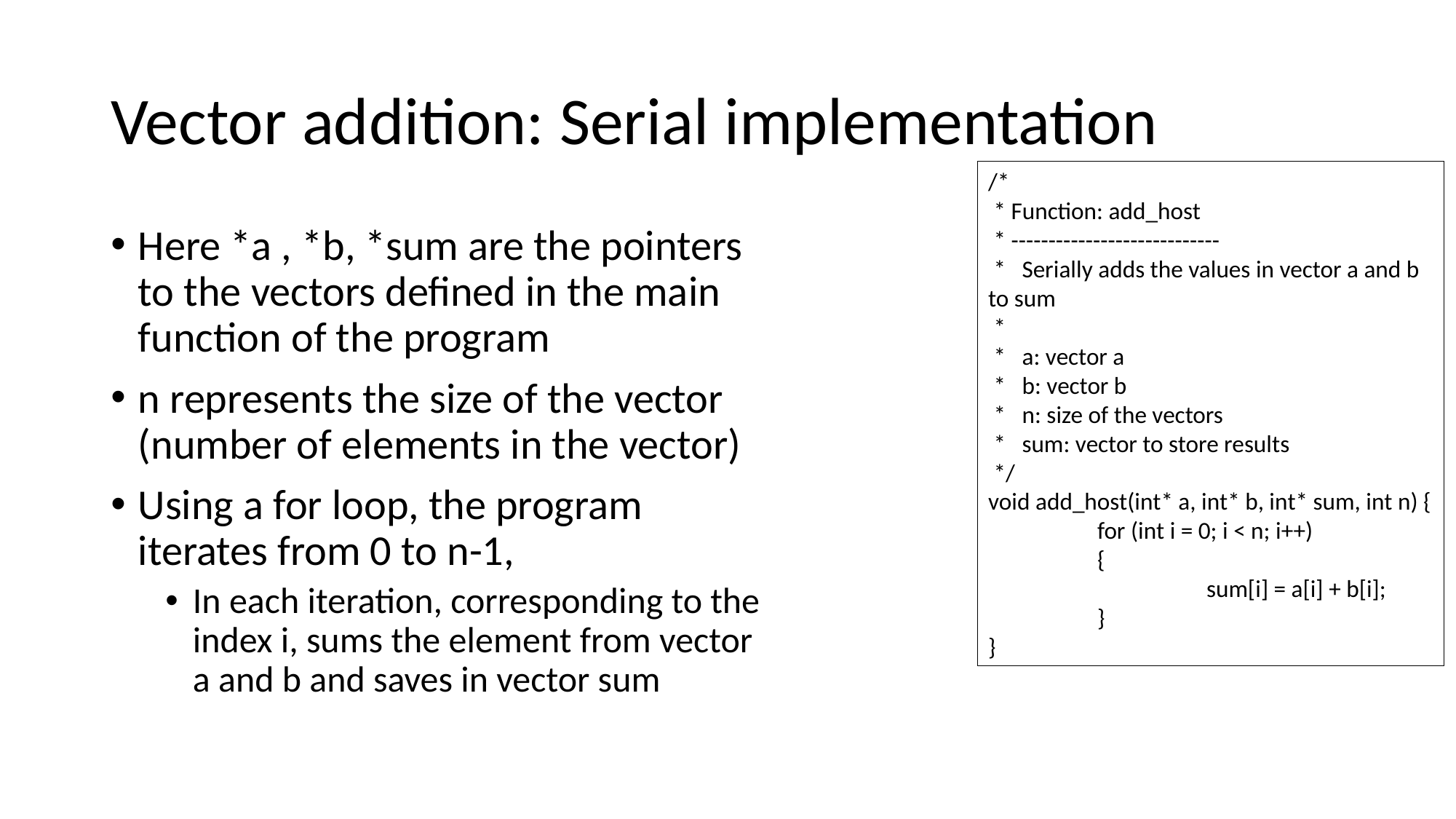

# Vector addition: Serial implementation
/*
 * Function: add_host
 * ----------------------------
 *   Serially adds the values in vector a and b to sum
 *
 *   a: vector a
 *   b: vector b
 *   n: size of the vectors
 *   sum: vector to store results
 */
void add_host(int* a, int* b, int* sum, int n) {
	for (int i = 0; i < n; i++)
	{
		sum[i] = a[i] + b[i];
	}
}
Here *a , *b, *sum are the pointers to the vectors defined in the main function of the program
n represents the size of the vector (number of elements in the vector)
Using a for loop, the program iterates from 0 to n-1,
In each iteration, corresponding to the index i, sums the element from vector a and b and saves in vector sum